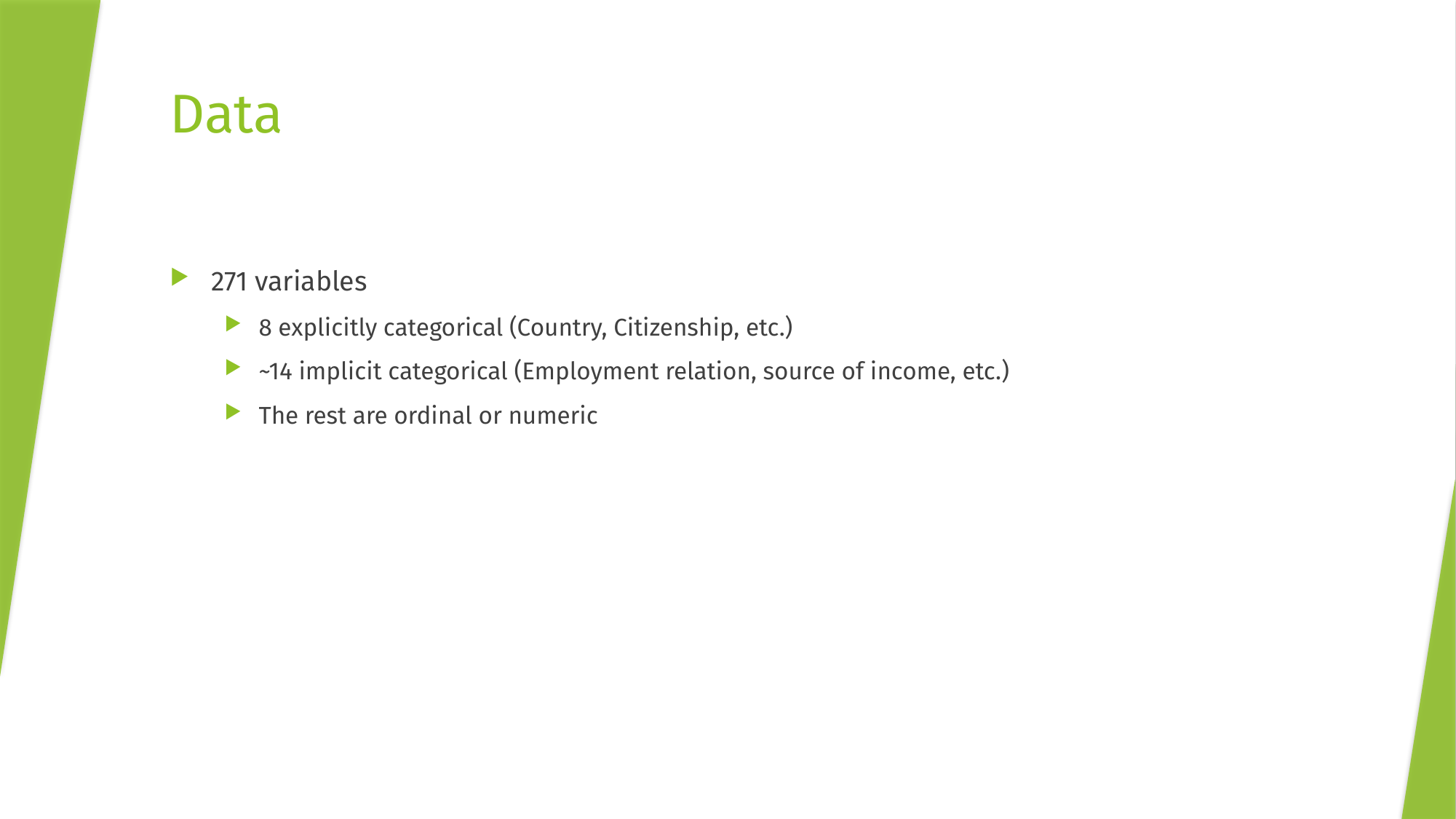

# Data
271 variables
8 explicitly categorical (Country, Citizenship, etc.)
~14 implicit categorical (Employment relation, source of income, etc.)
The rest are ordinal or numeric